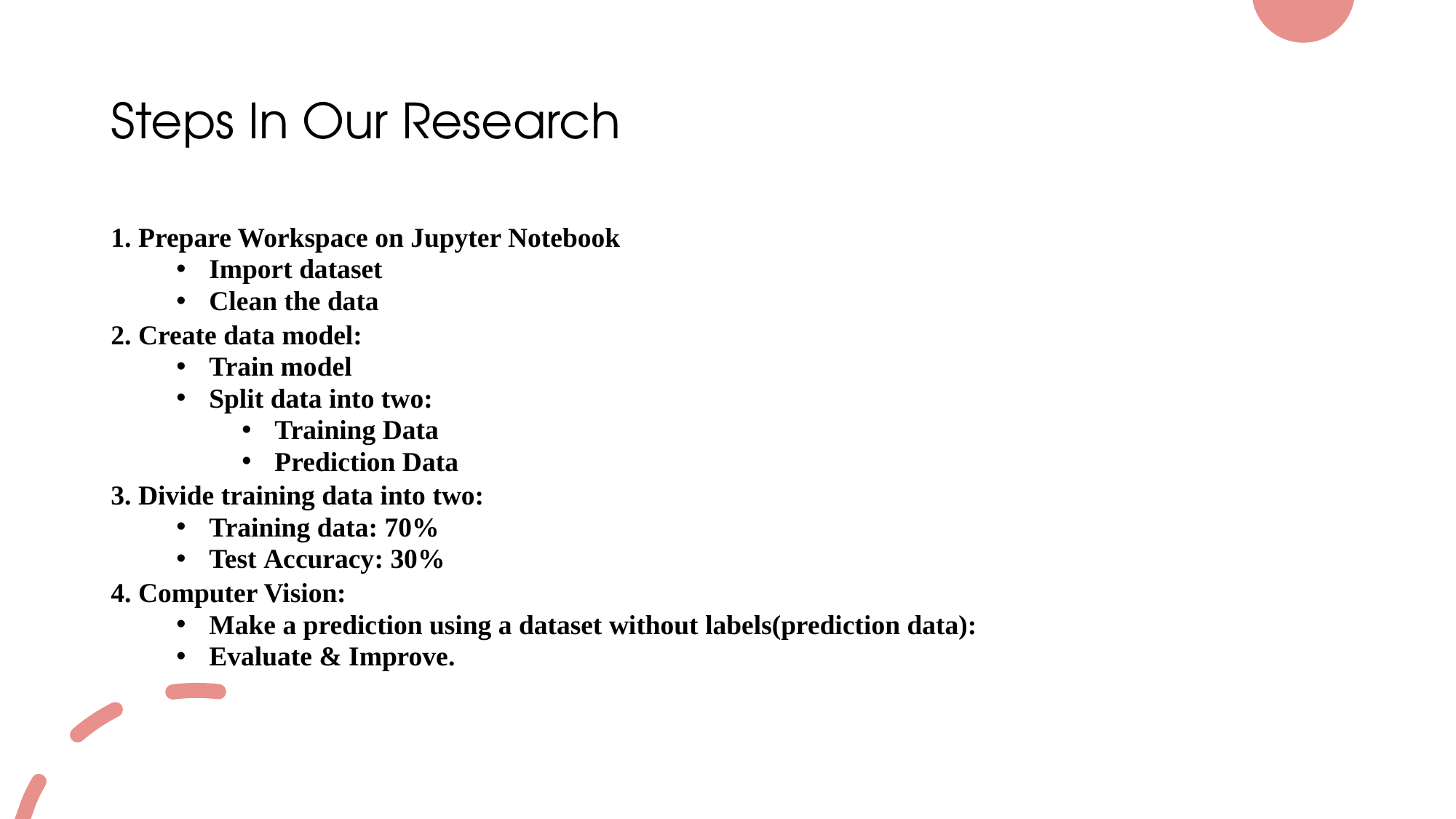

# Steps In Our Research
1. Prepare Workspace on Jupyter Notebook
Import dataset
Clean the data
2. Create data model:
Train model
Split data into two:
Training Data
Prediction Data
3. Divide training data into two:
Training data: 70%
Test Accuracy: 30%
4. Computer Vision:
Make a prediction using a dataset without labels(prediction data):
Evaluate & Improve.